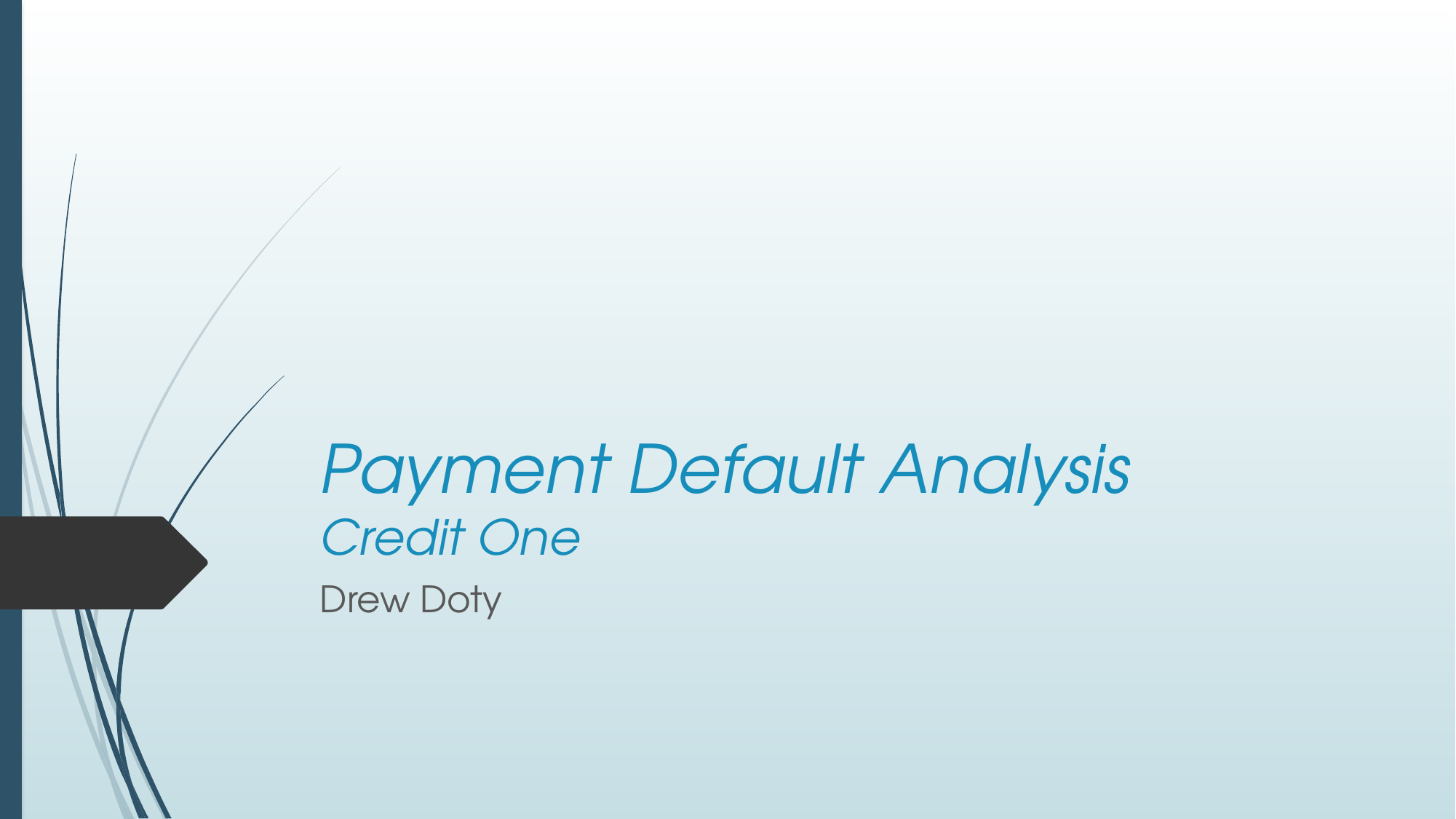

# Payment Default Analysis Credit One
Drew Doty